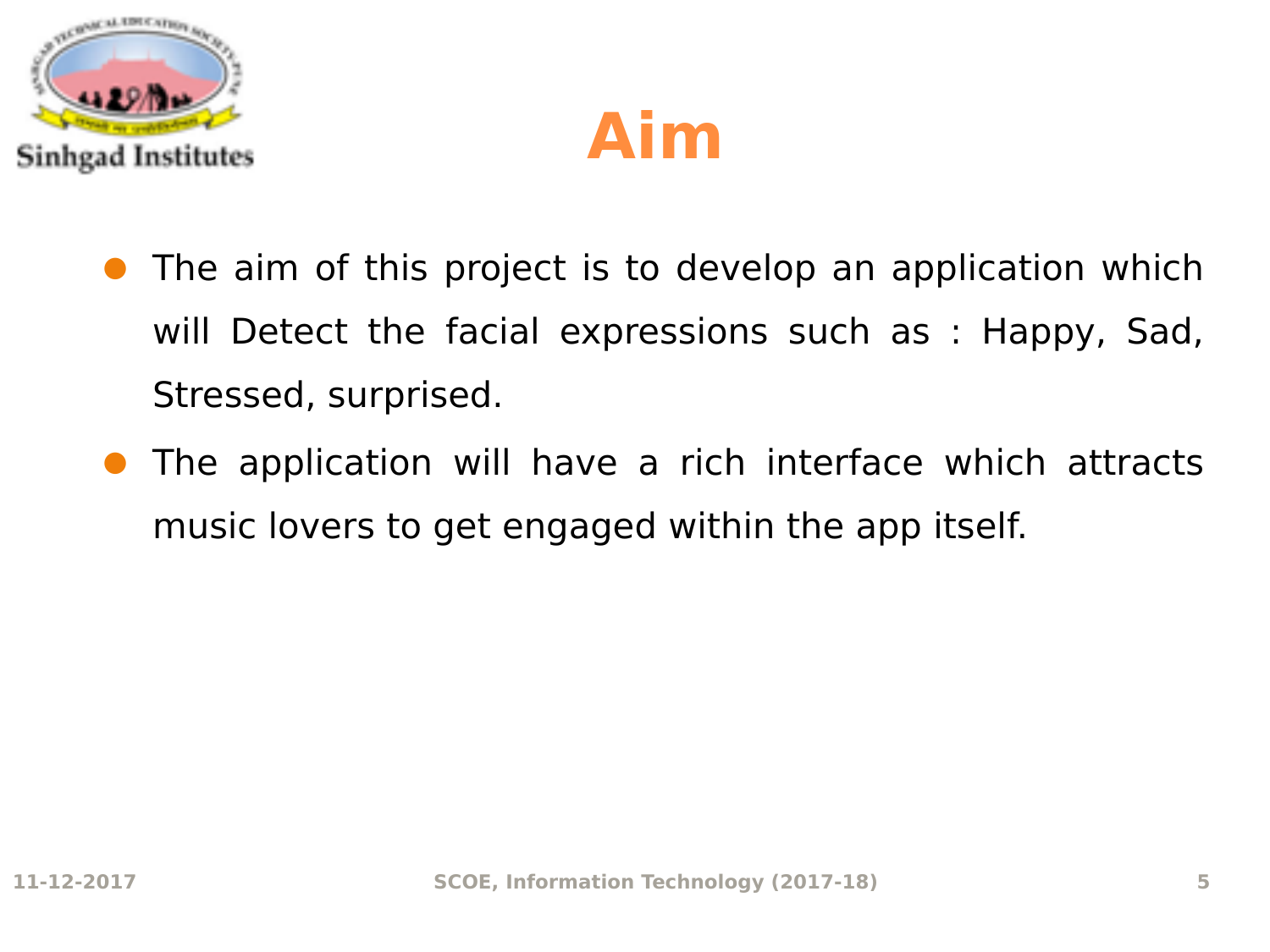

Aim
The aim of this project is to develop an application which will Detect the facial expressions such as : Happy, Sad, Stressed, surprised.
The application will have a rich interface which attracts music lovers to get engaged within the app itself.
11-12-2017
SCOE, Information Technology (2017-18)
5